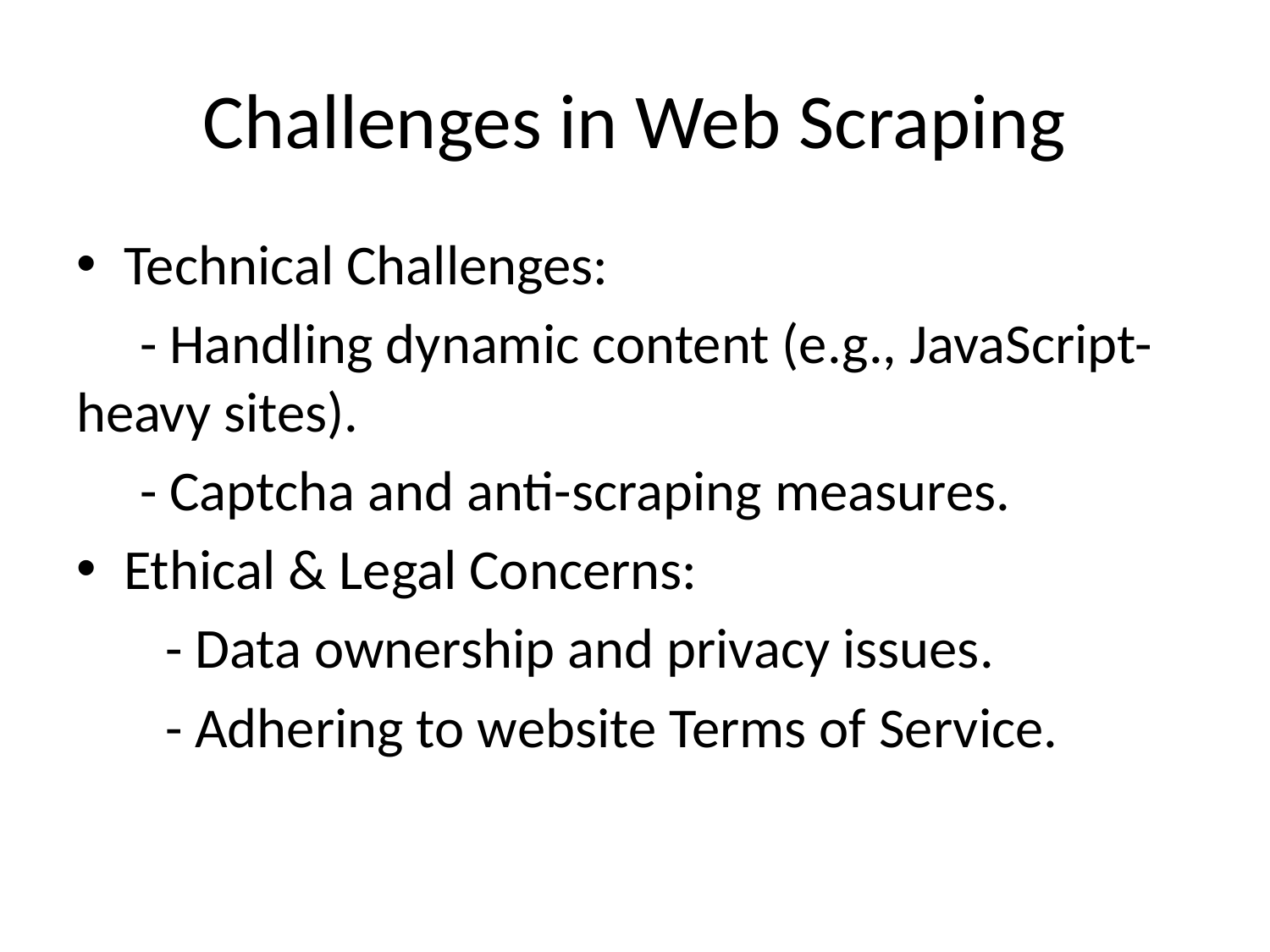

# Challenges in Web Scraping
Technical Challenges:
     - Handling dynamic content (e.g., JavaScript-heavy sites).
     - Captcha and anti-scraping measures.
Ethical & Legal Concerns:
       - Data ownership and privacy issues.
       - Adhering to website Terms of Service.